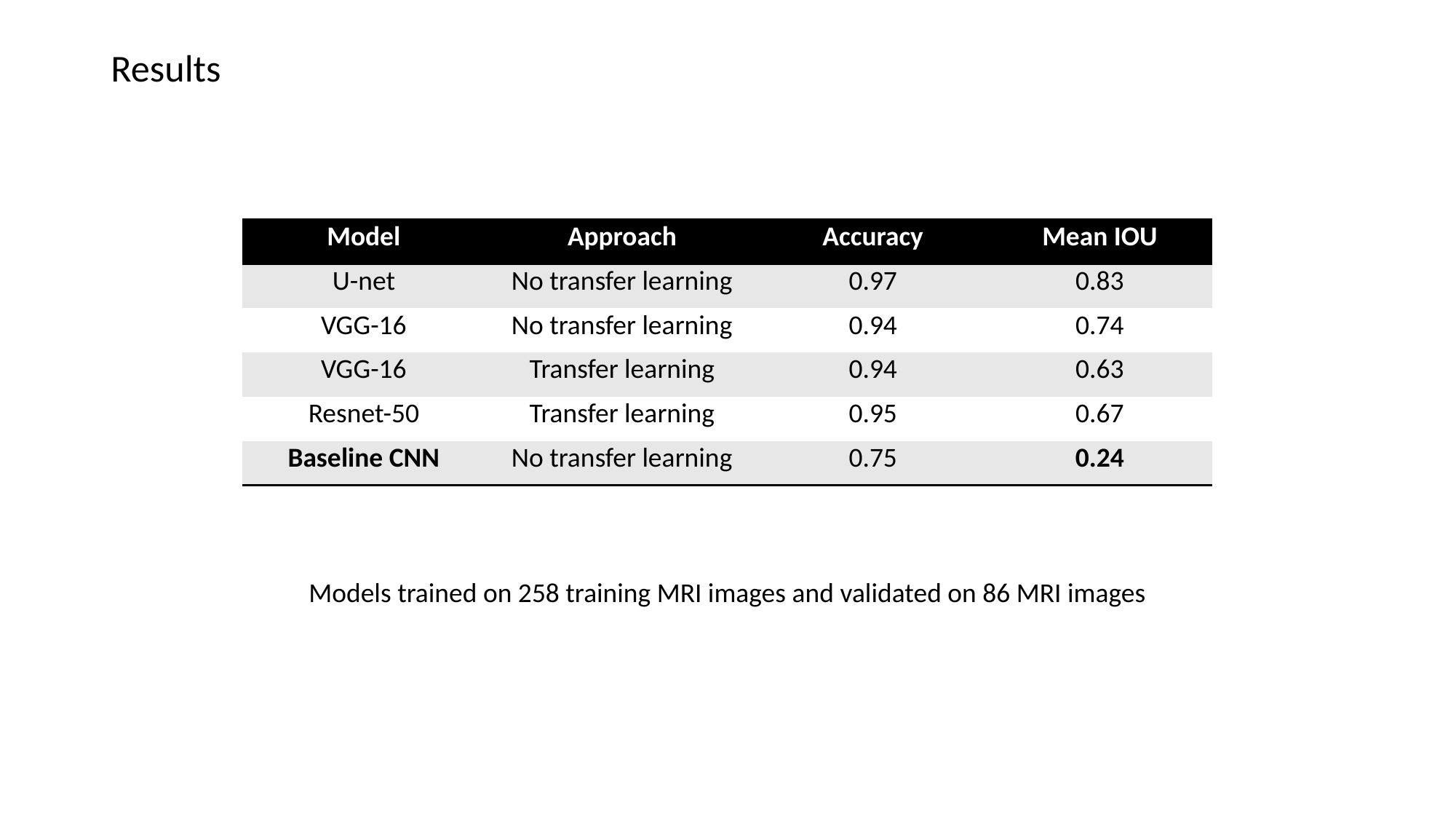

# Results

| Model | Approach | Accuracy | Mean IOU |
| --- | --- | --- | --- |
| U-net | No transfer learning | 0.97 | 0.83 |
| VGG-16 | No transfer learning | 0.94 | 0.74 |
| VGG-16 | Transfer learning | 0.94 | 0.63 |
| Resnet-50 | Transfer learning | 0.95 | 0.67 |
| Baseline CNN | No transfer learning | 0.75 | 0.24 |
Models trained on 258 training MRI images and validated on 86 MRI images